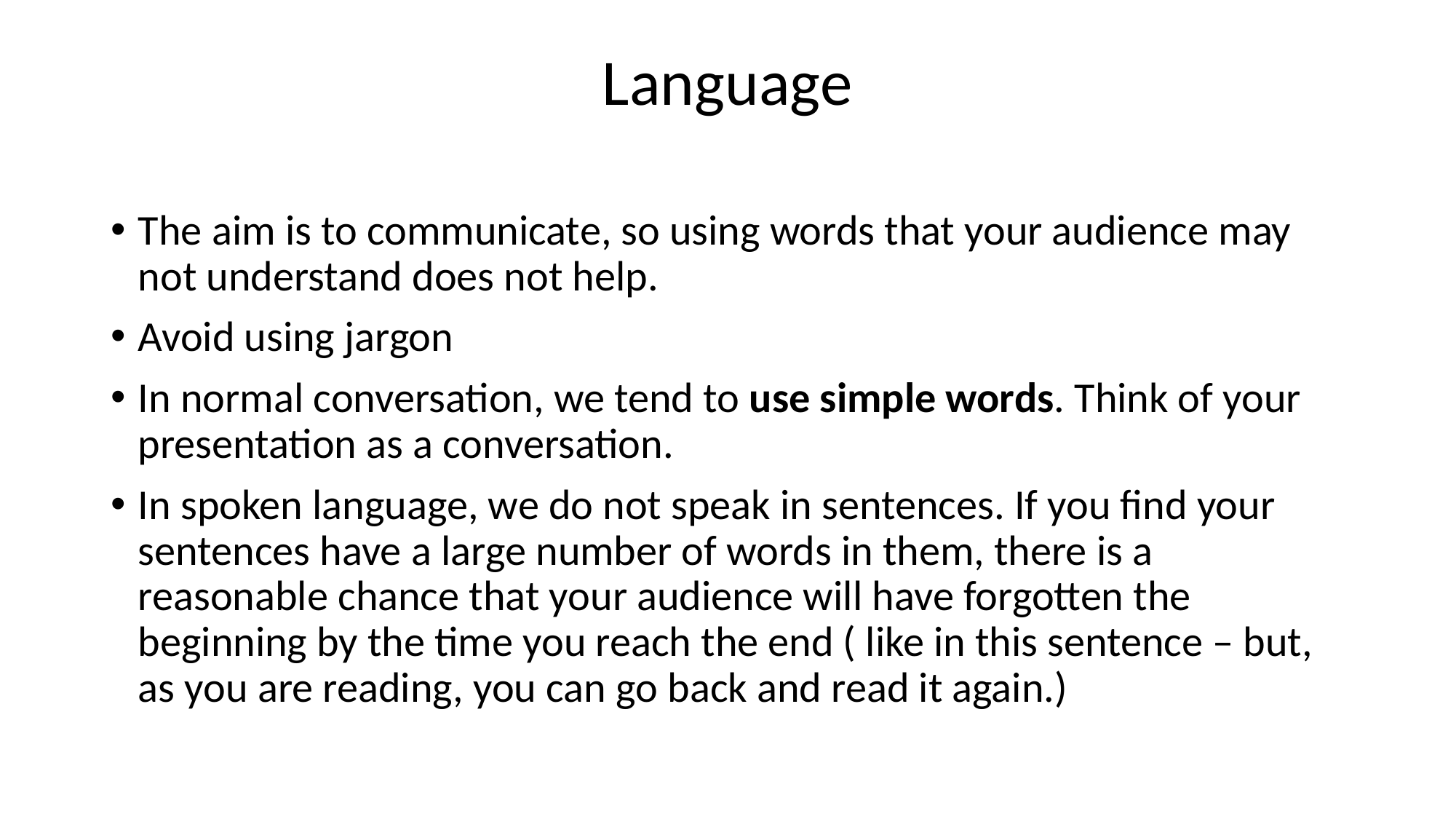

# Language

The aim is to communicate, so using words that your audience may not understand does not help.
Avoid using jargon
In normal conversation, we tend to use simple words. Think of your presentation as a conversation.
In spoken language, we do not speak in sentences. If you find your sentences have a large number of words in them, there is a reasonable chance that your audience will have forgotten the beginning by the time you reach the end ( like in this sentence – but, as you are reading, you can go back and read it again.)